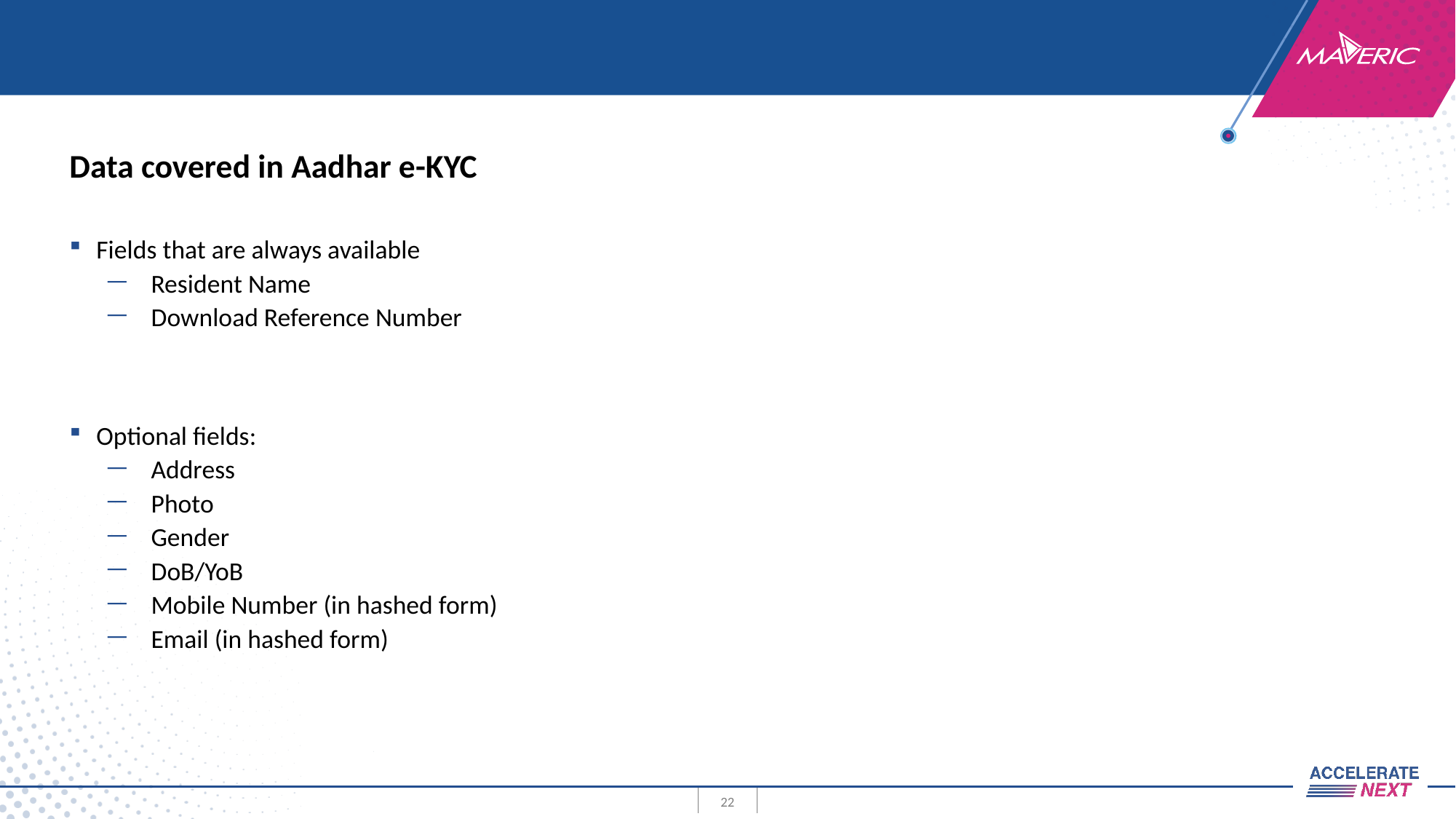

Data covered in Aadhar e-KYC

Fields that are always available
Resident Name
Download Reference Number

Optional fields:
Address
Photo
Gender
DoB/YoB
Mobile Number (in hashed form)
Email (in hashed form)

22